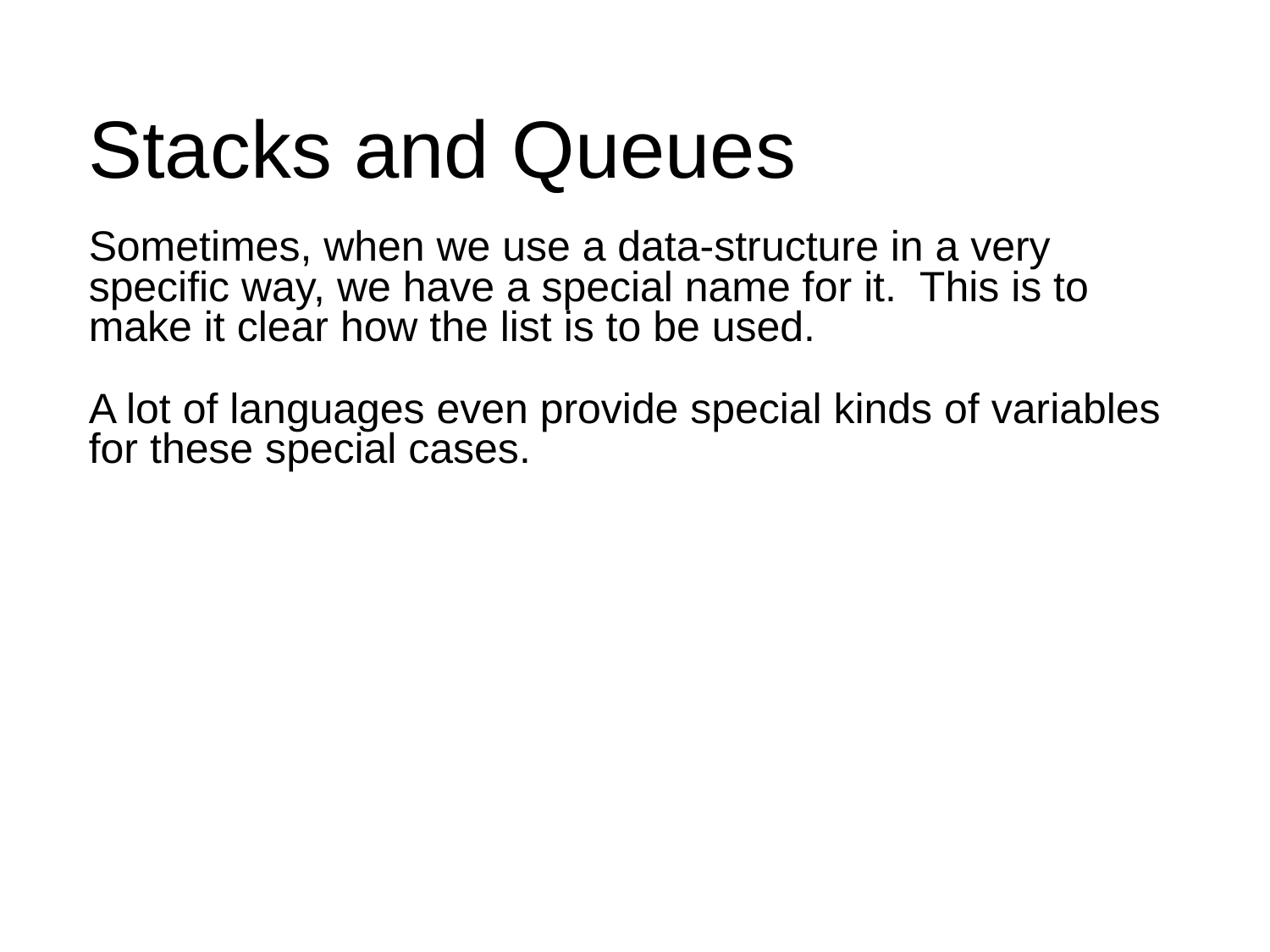

Stacks and Queues
Sometimes, when we use a data-structure in a very specific way, we have a special name for it.  This is to make it clear how the list is to be used.

A lot of languages even provide special kinds of variables for these special cases.